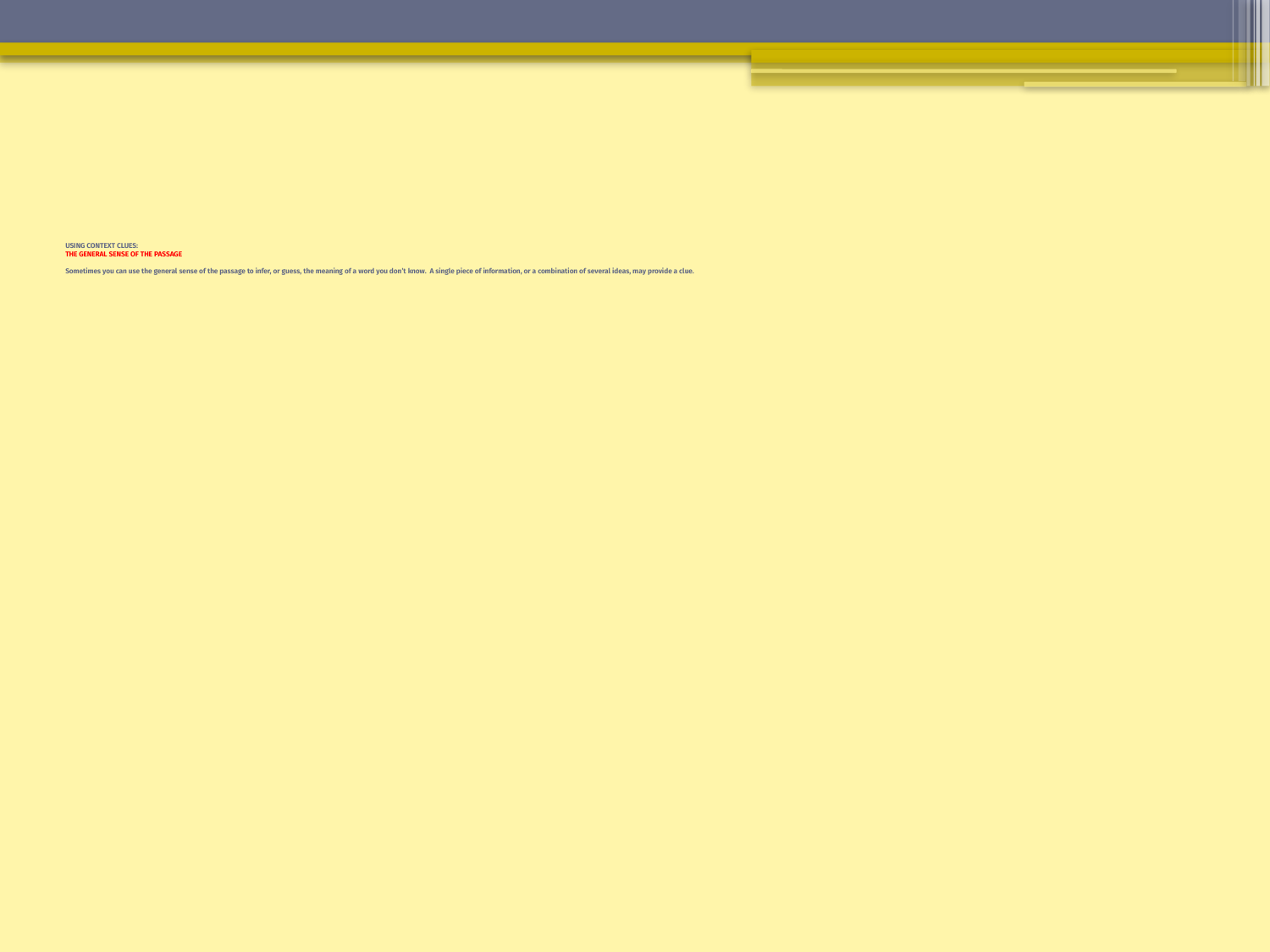

# USING CONTEXT CLUES: THE GENERAL SENSE OF THE PASSAGE Sometimes you can use the general sense of the passage to infer, or guess, the meaning of a word you don’t know.  A single piece of information, or a combination of several ideas, may provide a clue.